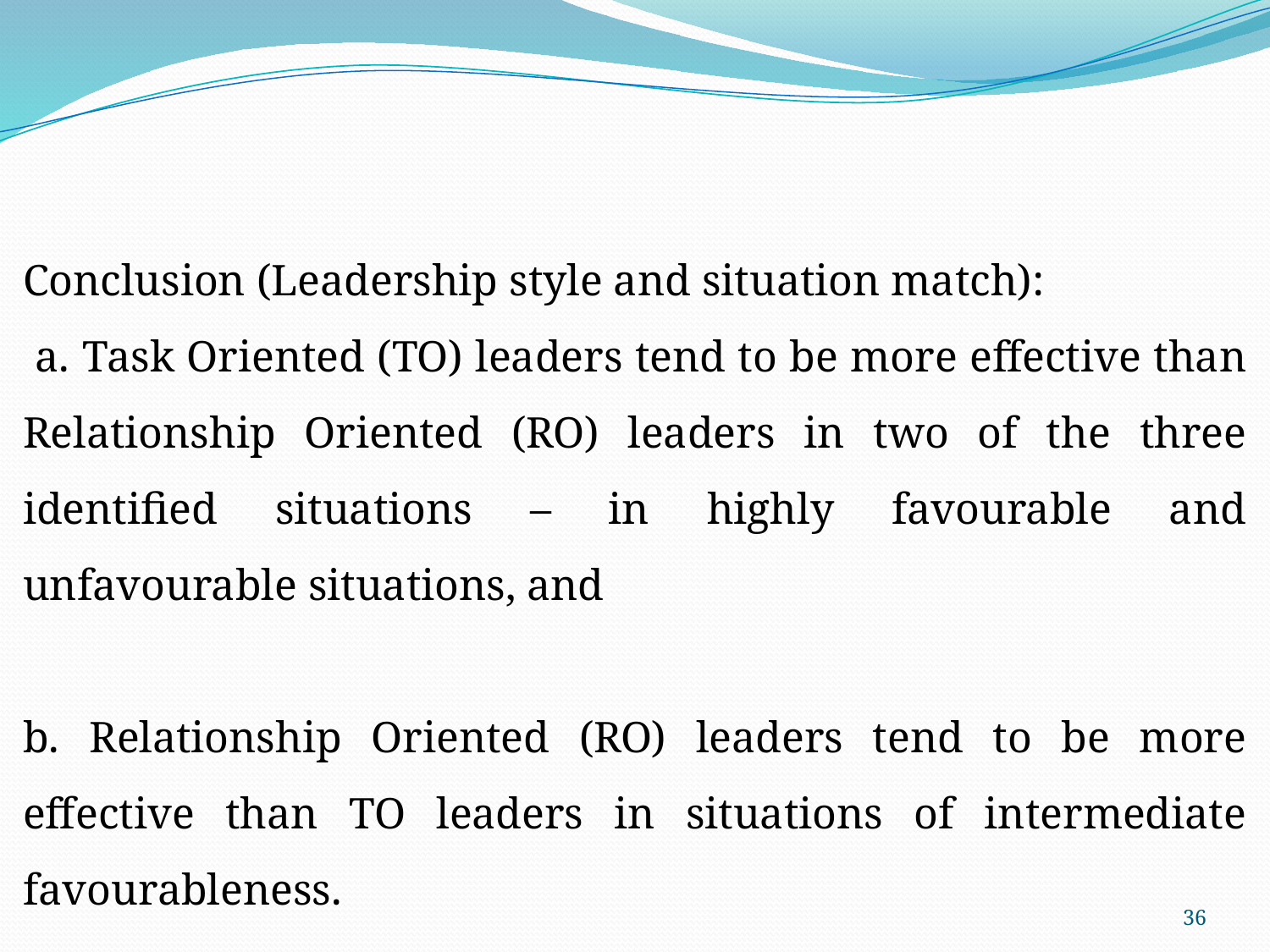

Conclusion (Leadership style and situation match):
 a. Task Oriented (TO) leaders tend to be more effective than Relationship Oriented (RO) leaders in two of the three identified situations – in highly favourable and unfavourable situations, and

b. Relationship Oriented (RO) leaders tend to be more effective than TO leaders in situations of intermediate favourableness.
36